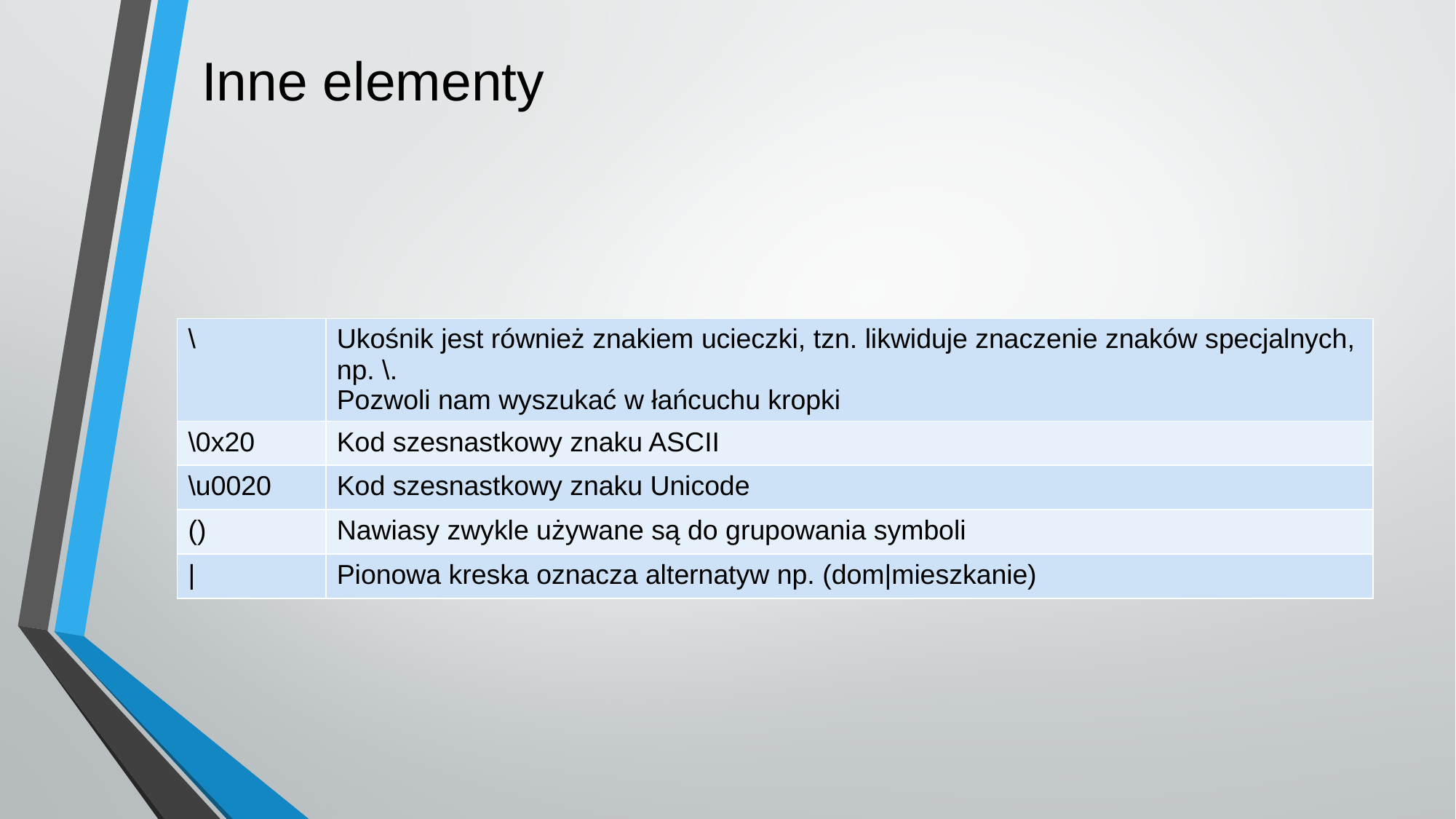

# Inne elementy
| \ | Ukośnik jest również znakiem ucieczki, tzn. likwiduje znaczenie znaków specjalnych, np. \. Pozwoli nam wyszukać w łańcuchu kropki |
| --- | --- |
| \0x20 | Kod szesnastkowy znaku ASCII |
| \u0020 | Kod szesnastkowy znaku Unicode |
| () | Nawiasy zwykle używane są do grupowania symboli |
| | | Pionowa kreska oznacza alternatyw np. (dom|mieszkanie) |